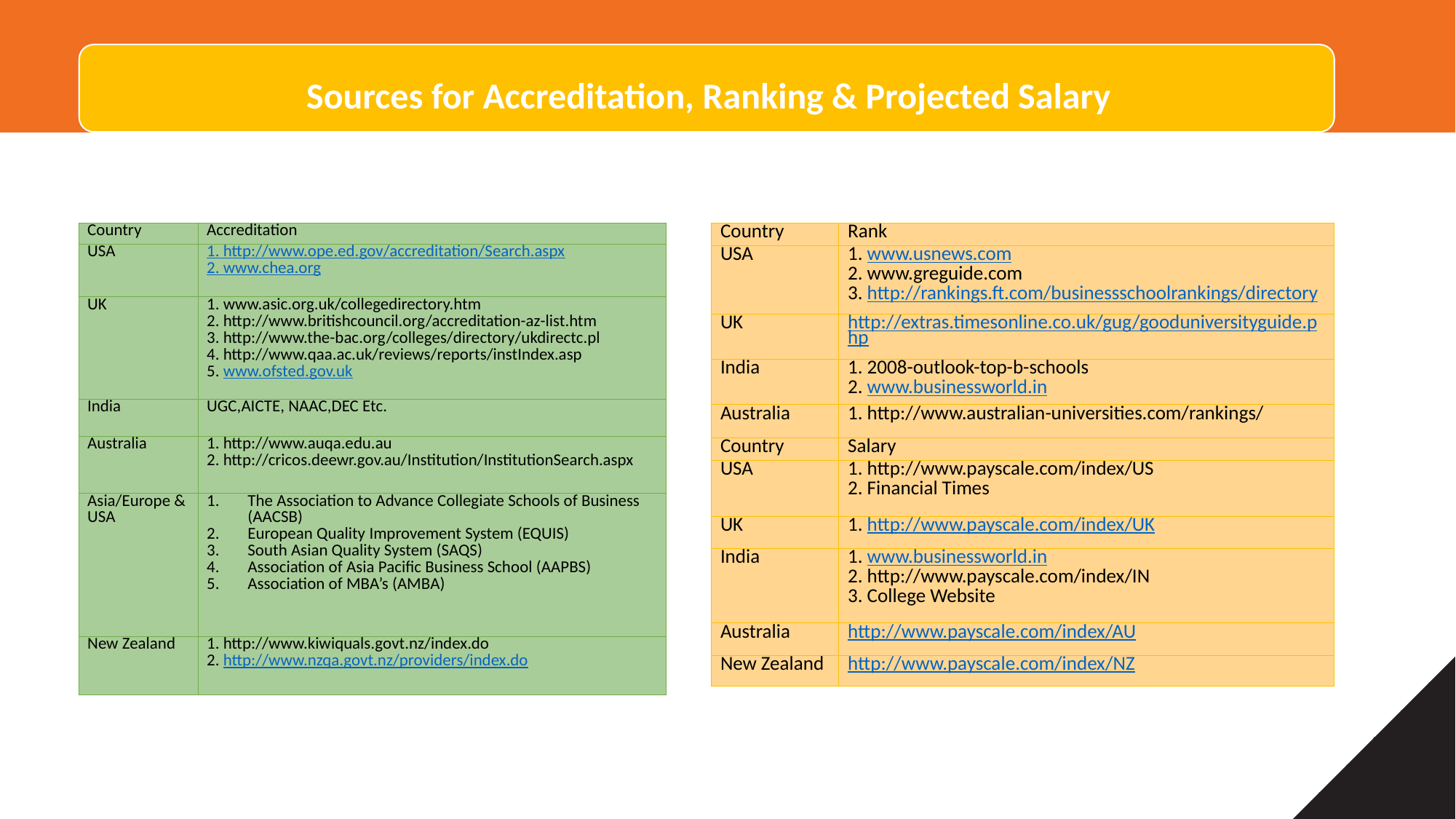

Sources for Accreditation, Ranking & Projected Salary
| Country | Accreditation |
| --- | --- |
| USA | 1. http://www.ope.ed.gov/accreditation/Search.aspx 2. www.chea.org |
| UK | 1. www.asic.org.uk/collegedirectory.htm 2. http://www.britishcouncil.org/accreditation-az-list.htm 3. http://www.the-bac.org/colleges/directory/ukdirectc.pl 4. http://www.qaa.ac.uk/reviews/reports/instIndex.asp 5. www.ofsted.gov.uk |
| India | UGC,AICTE, NAAC,DEC Etc. |
| Australia | 1. http://www.auqa.edu.au 2. http://cricos.deewr.gov.au/Institution/InstitutionSearch.aspx |
| Asia/Europe & USA | The Association to Advance Collegiate Schools of Business (AACSB) European Quality Improvement System (EQUIS) South Asian Quality System (SAQS) Association of Asia Pacific Business School (AAPBS) Association of MBA’s (AMBA) |
| New Zealand | 1. http://www.kiwiquals.govt.nz/index.do 2. http://www.nzqa.govt.nz/providers/index.do |
| Country | Rank |
| --- | --- |
| USA | 1. www.usnews.com 2. www.greguide.com 3. http://rankings.ft.com/businessschoolrankings/directory |
| UK | http://extras.timesonline.co.uk/gug/gooduniversityguide.php |
| India | 1. 2008-outlook-top-b-schools 2. www.businessworld.in |
| Australia | 1. http://www.australian-universities.com/rankings/ |
| Country | Salary |
| USA | 1. http://www.payscale.com/index/US 2. Financial Times |
| UK | 1. http://www.payscale.com/index/UK |
| India | 1. www.businessworld.in 2. http://www.payscale.com/index/IN 3. College Website |
| Australia | http://www.payscale.com/index/AU |
| New Zealand | http://www.payscale.com/index/NZ |